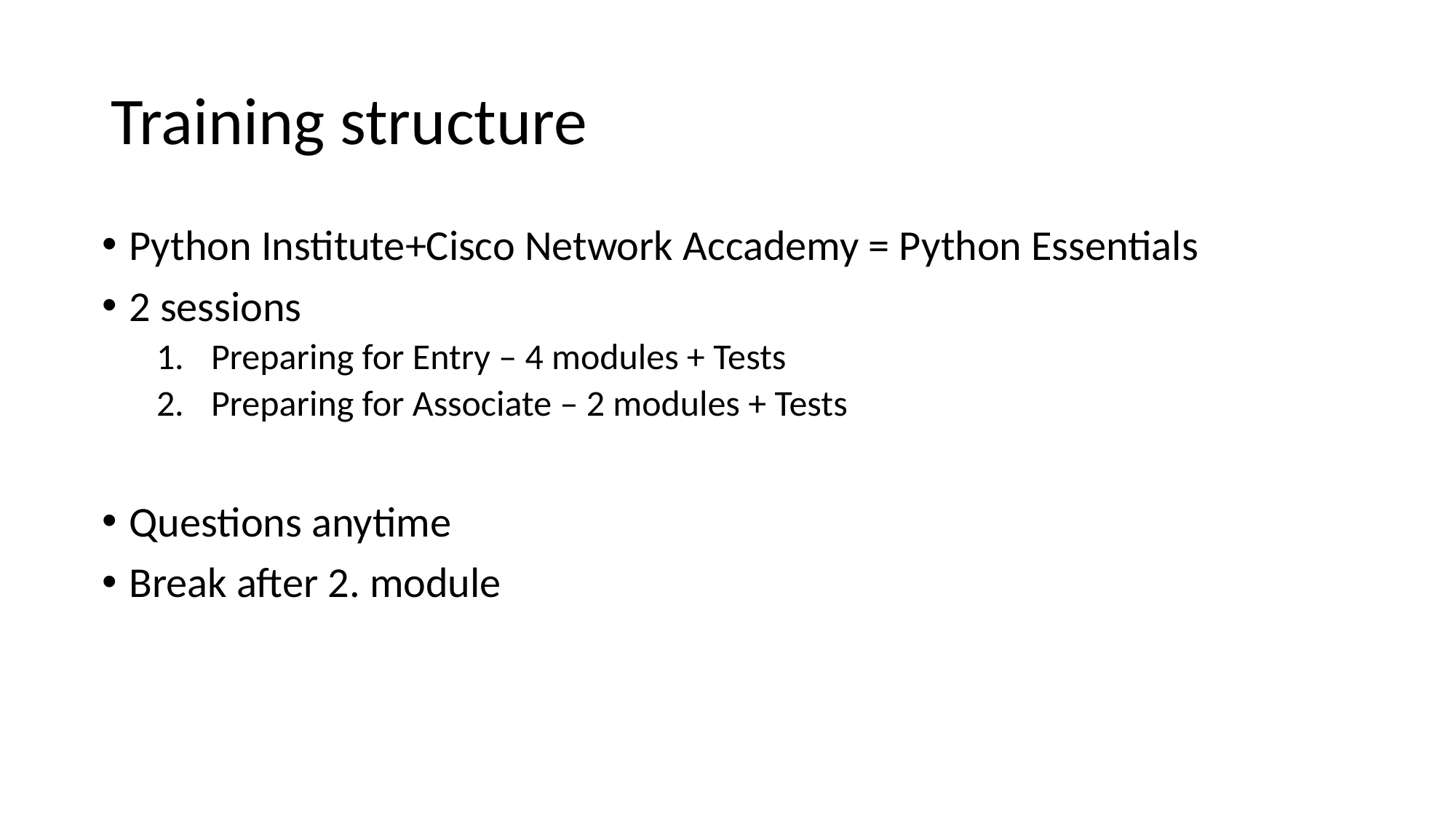

# Training structure
Python Institute+Cisco Network Accademy = Python Essentials
2 sessions
Preparing for Entry – 4 modules + Tests
Preparing for Associate – 2 modules + Tests

Questions anytime
Break after 2. module